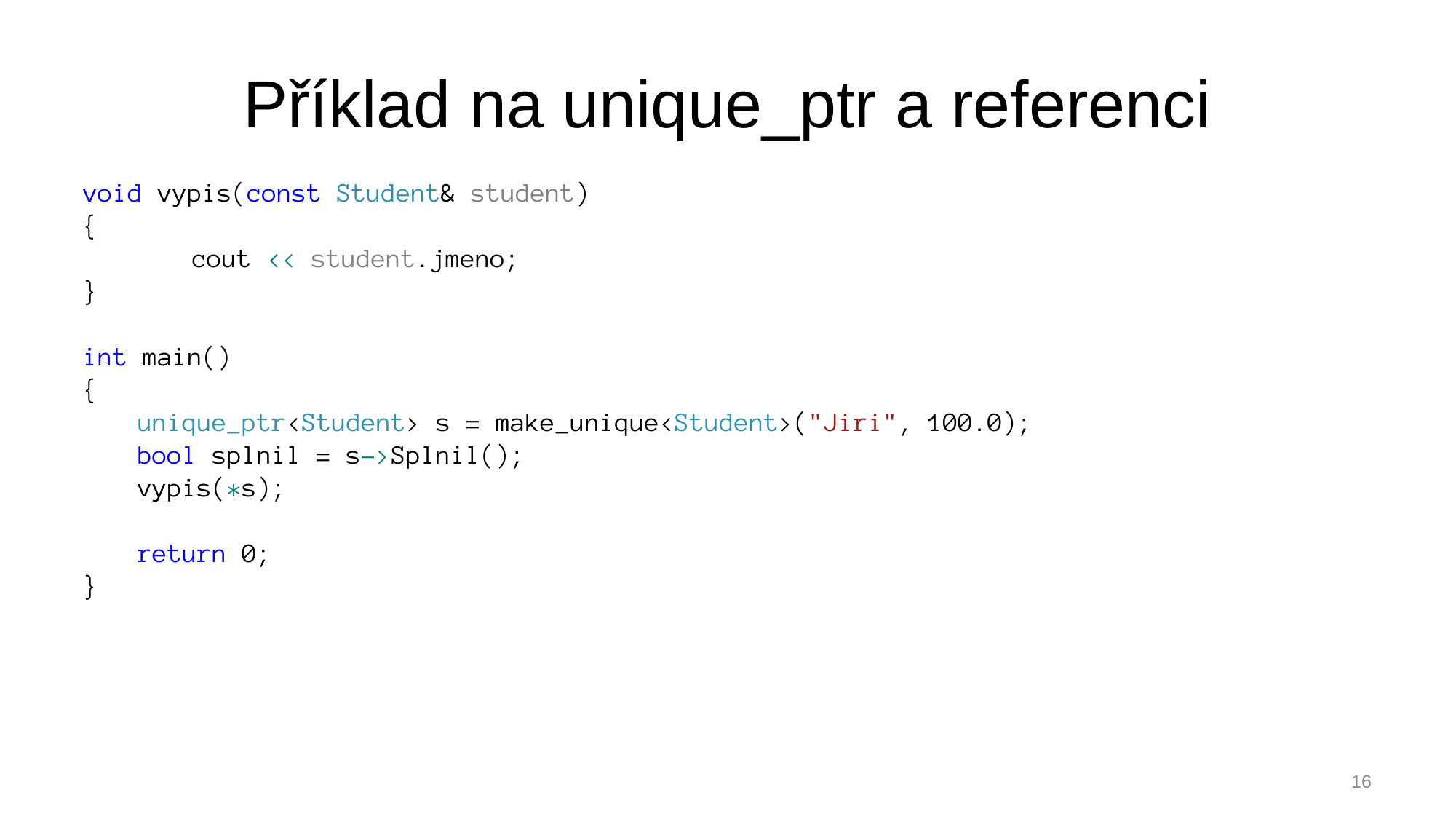

# Příklad na unique_ptr a referenci
void vypis(const Student& student)
{
	cout << student.jmeno;
}

int main()
{
unique_ptr<Student> s = make_unique<Student>("Jiri", 100.0);
bool splnil = s->Splnil();
vypis(*s);

return 0;
}
16